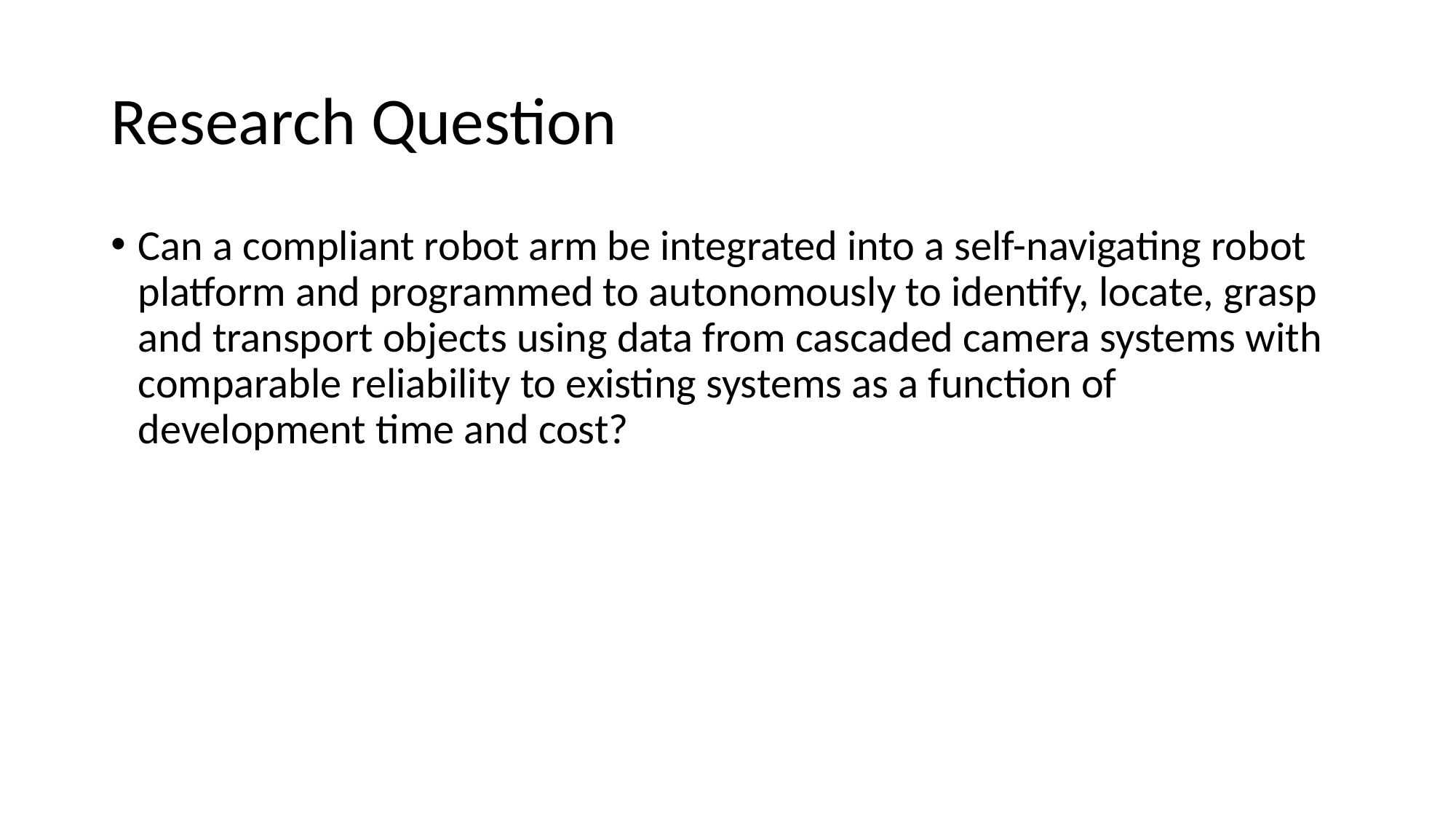

# Research Question
Can a compliant robot arm be integrated into a self-navigating robot platform and programmed to autonomously to identify, locate, grasp and transport objects using data from cascaded camera systems with comparable reliability to existing systems as a function of development time and cost?